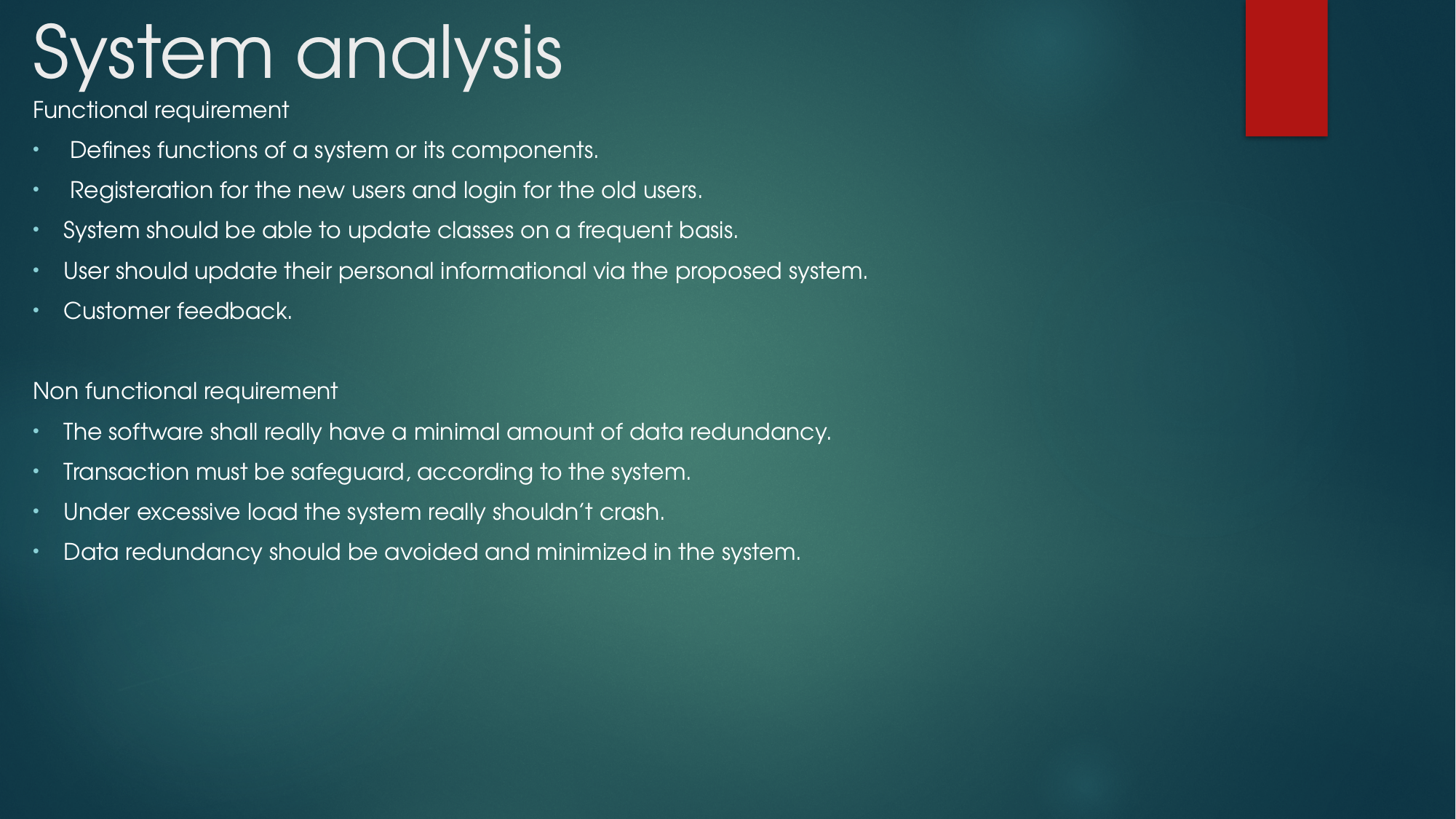

# System analysis
Functional requirement
 Defines functions of a system or its components.
 Registeration for the new users and login for the old users.
System should be able to update classes on a frequent basis.
User should update their personal informational via the proposed system.
Customer feedback.

Non functional requirement
The software shall really have a minimal amount of data redundancy.
Transaction must be safeguard, according to the system.
Under excessive load the system really shouldn’t crash.
Data redundancy should be avoided and minimized in the system.